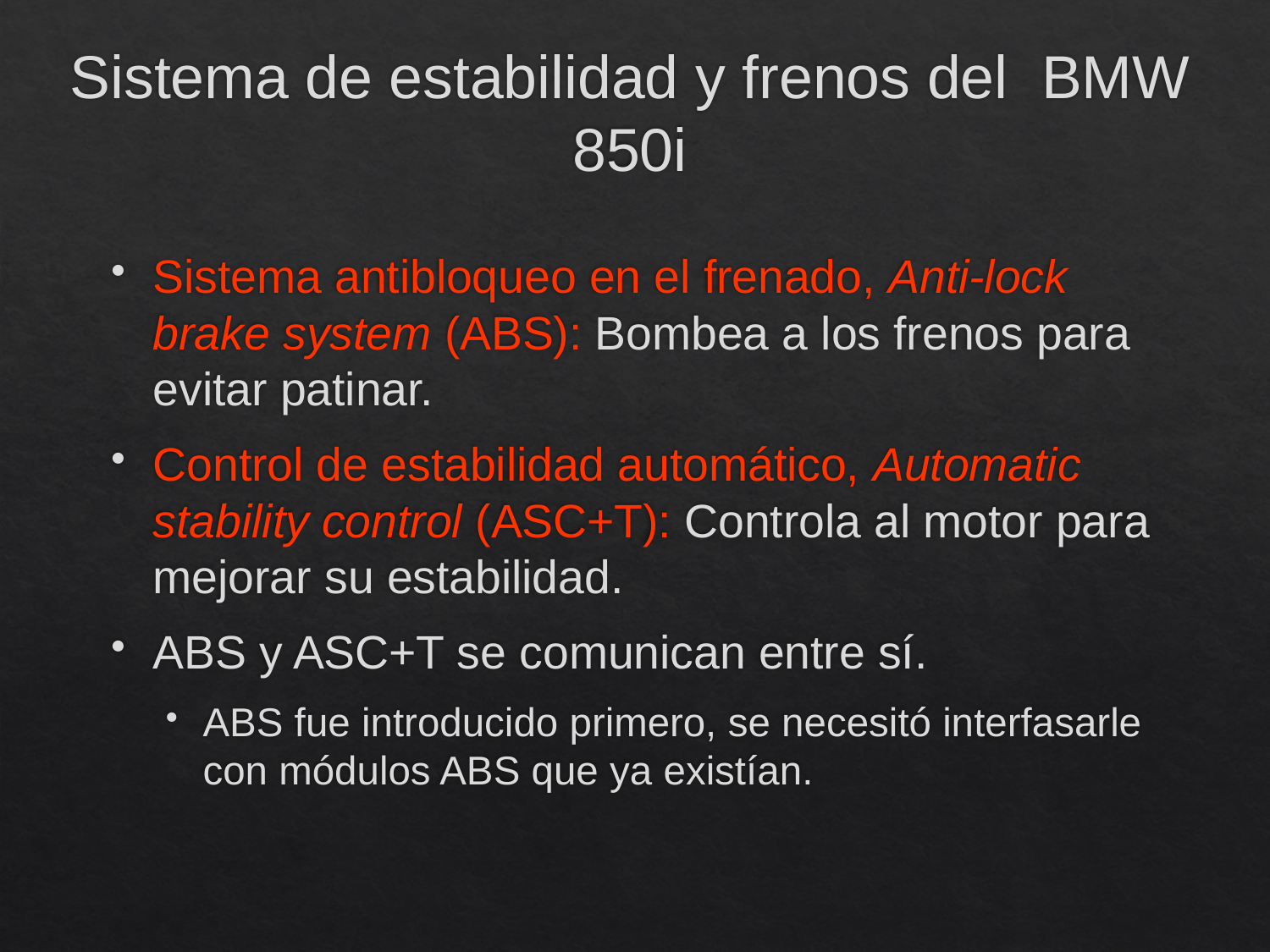

# Sistema de estabilidad y frenos del  BMW 850i
Sistema antibloqueo en el frenado, Anti-lock brake system (ABS): Bombea a los frenos para evitar patinar.
Control de estabilidad automático, Automatic stability control (ASC+T): Controla al motor para mejorar su estabilidad.
ABS y ASC+T se comunican entre sí.
ABS fue introducido primero, se necesitó interfasarle con módulos ABS que ya existían.